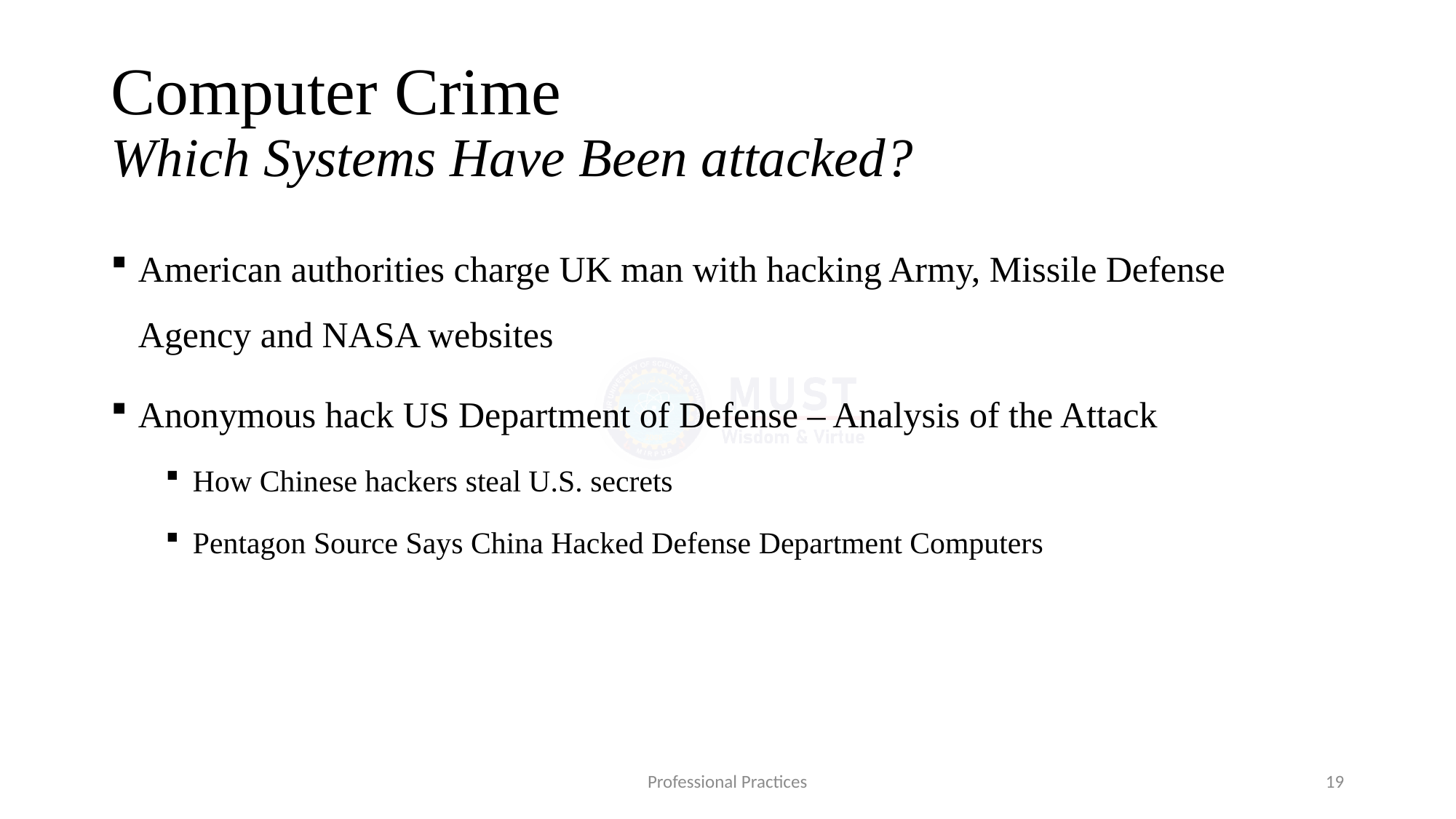

# Computer Crime Which Systems Have Been attacked?
American authorities charge UK man with hacking Army, Missile Defense Agency and NASA websites
Anonymous hack US Department of Defense – Analysis of the Attack
How Chinese hackers steal U.S. secrets
Pentagon Source Says China Hacked Defense Department Computers

Professional Practices
19